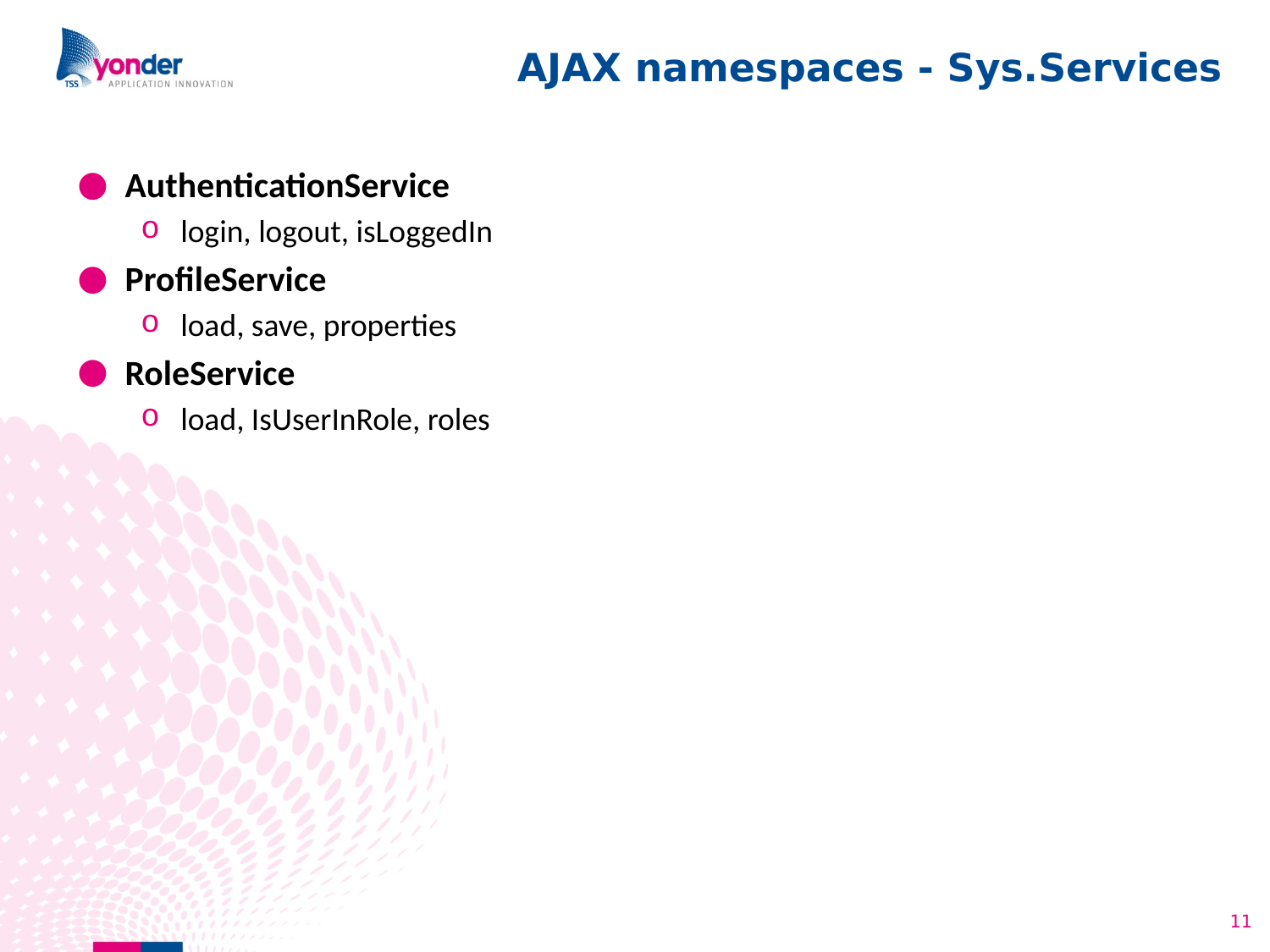

# AJAX namespaces - Sys.Services
AuthenticationService
login, logout, isLoggedIn
ProfileService
load, save, properties
RoleService
load, IsUserInRole, roles

11